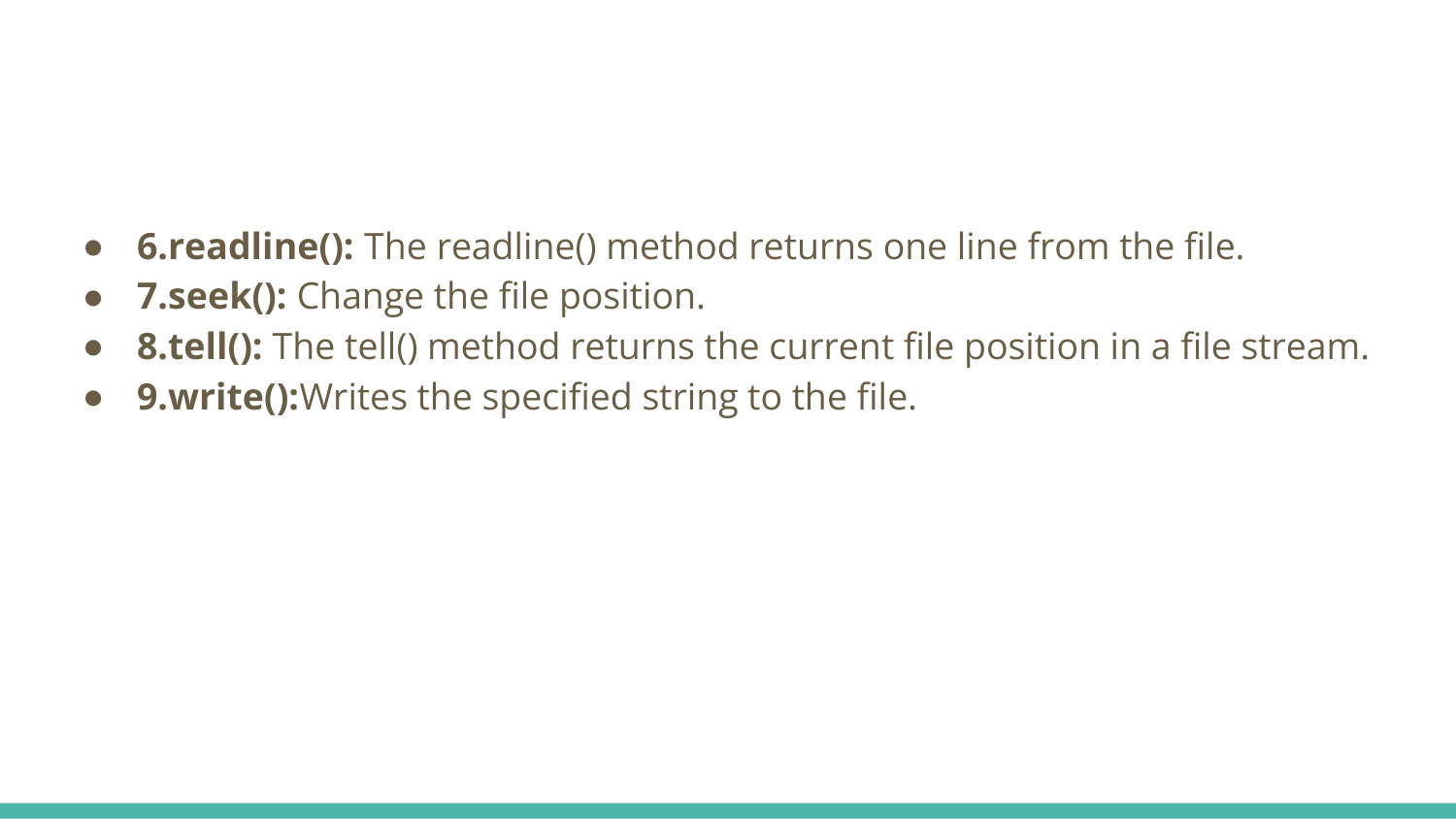

#
6.readline(): The readline() method returns one line from the file.
7.seek(): Change the file position.
8.tell(): The tell() method returns the current file position in a file stream.
9.write():Writes the specified string to the file.